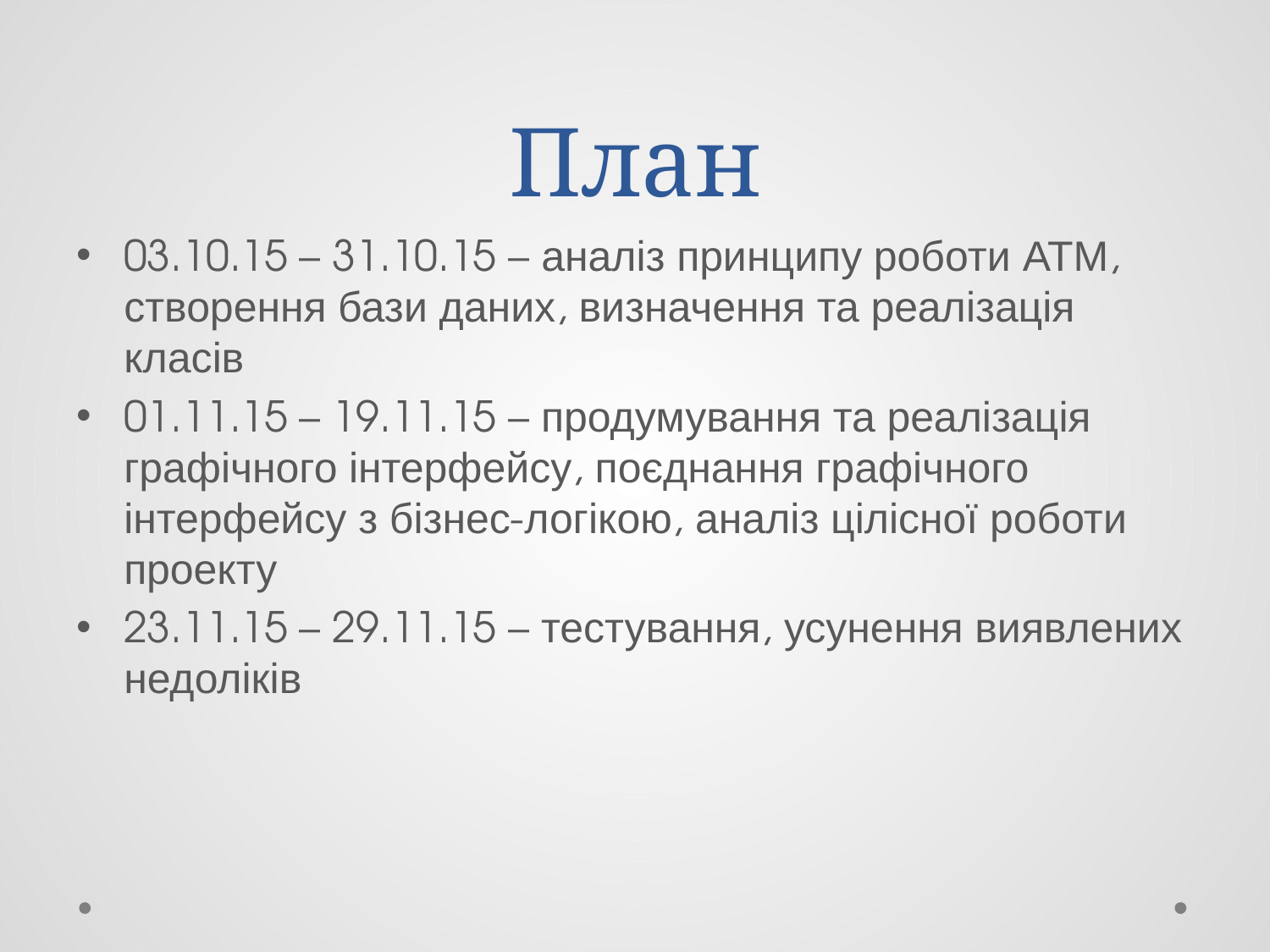

# План
03.10.15 – 31.10.15 – аналіз принципу роботи АТМ, створення бази даних, визначення та реалізація класів
01.11.15 – 19.11.15 – продумування та реалізація графічного інтерфейсу, поєднання графічного інтерфейсу з бізнес-логікою, аналіз цілісної роботи проекту
23.11.15 – 29.11.15 – тестування, усунення виявлених недоліків